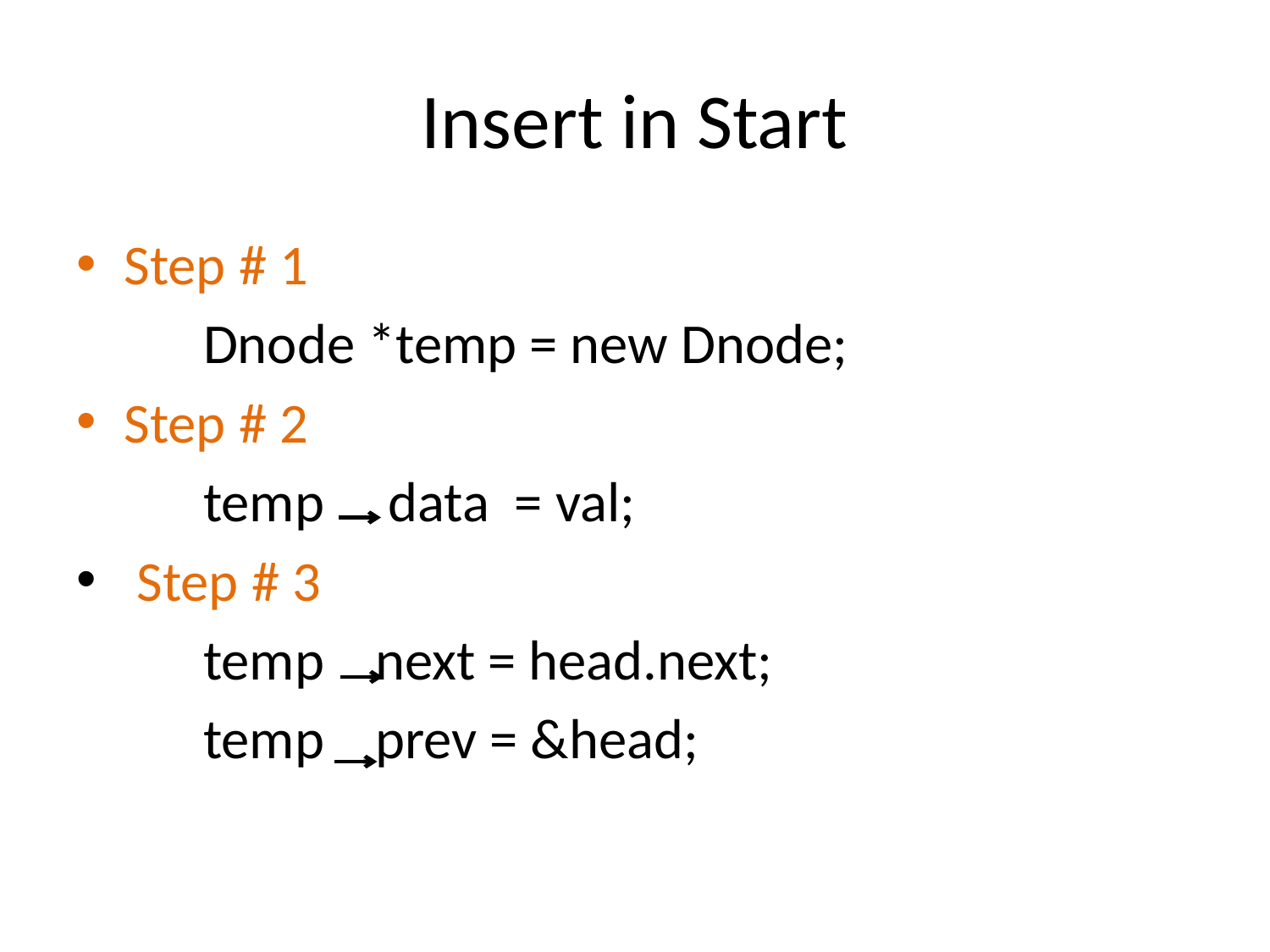

# Insert in Start
Step # 1
	Dnode *temp = new Dnode;
Step # 2
	temp     data  = val;
 Step # 3
 	temp    next = head.next;
	temp    prev = &head;